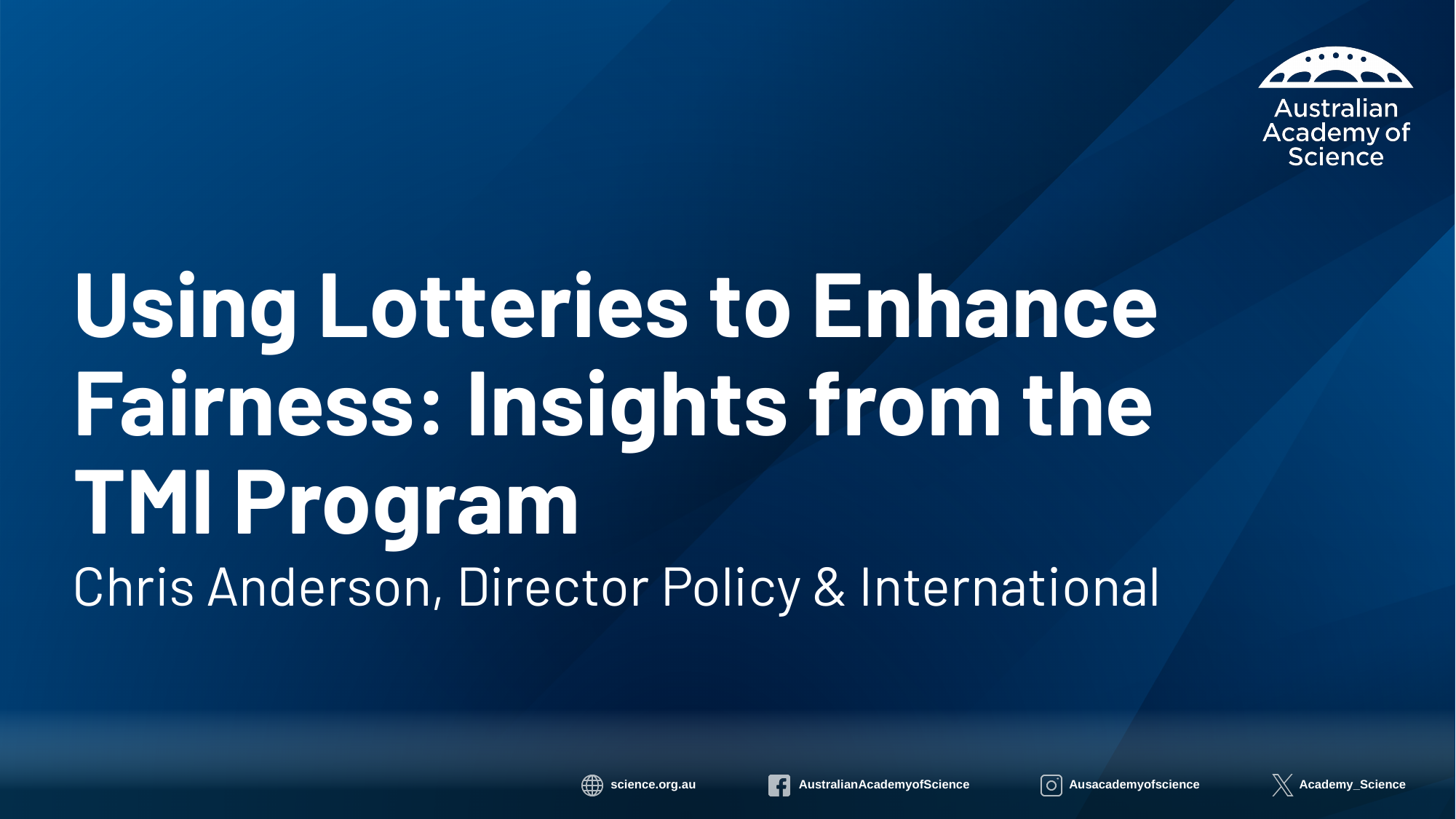

# Using Lotteries to Enhance Fairness: Insights from the TMI Program
Chris Anderson, Director Policy & International